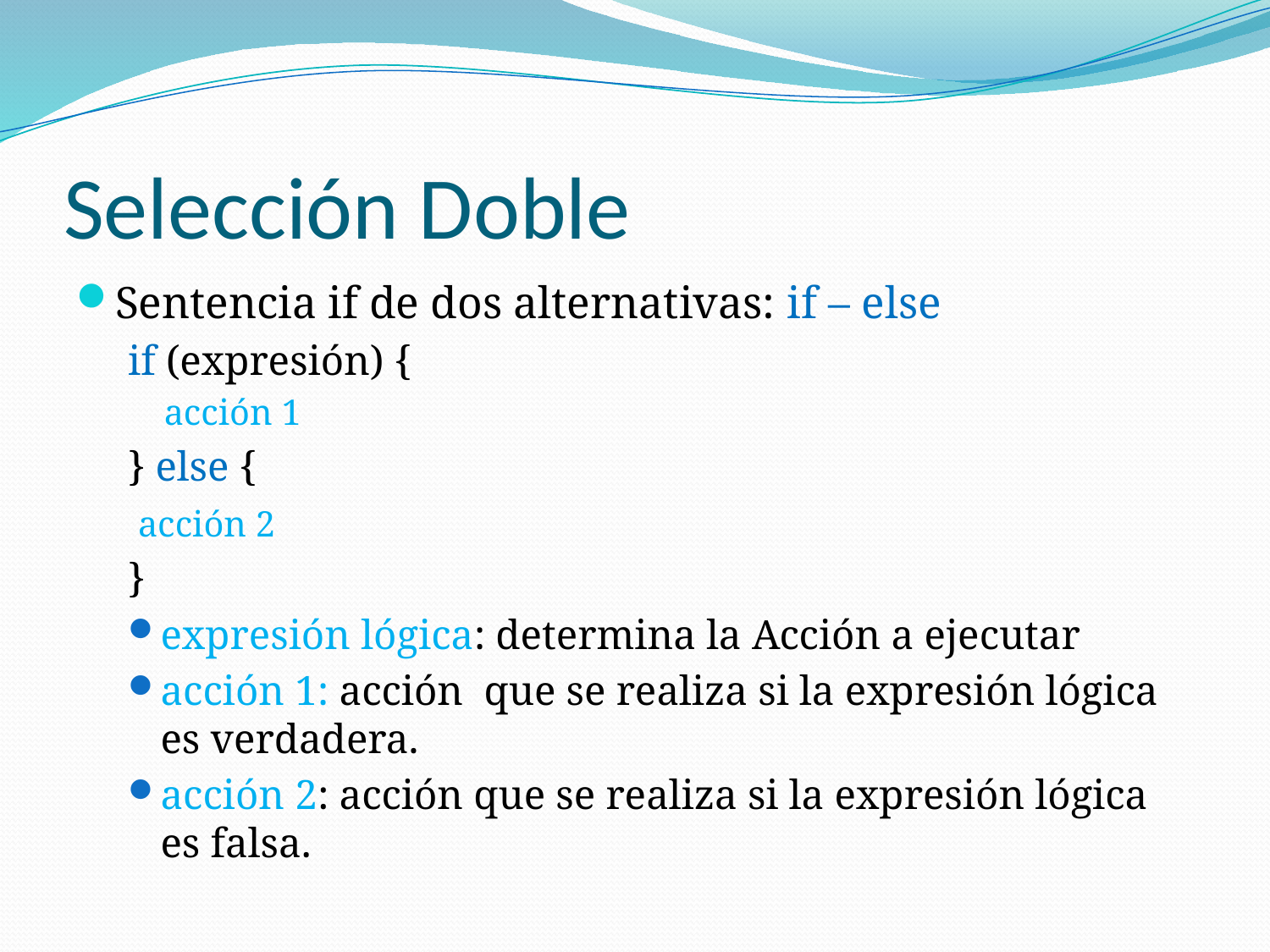

# Selección Doble
Sentencia if de dos alternativas: if – else
if (expresión) {
acción 1
} else {
 acción 2
}
expresión lógica: determina la Acción a ejecutar
acción 1: acción  que se realiza si la expresión lógica es verdadera.
acción 2: acción que se realiza si la expresión lógica es falsa.